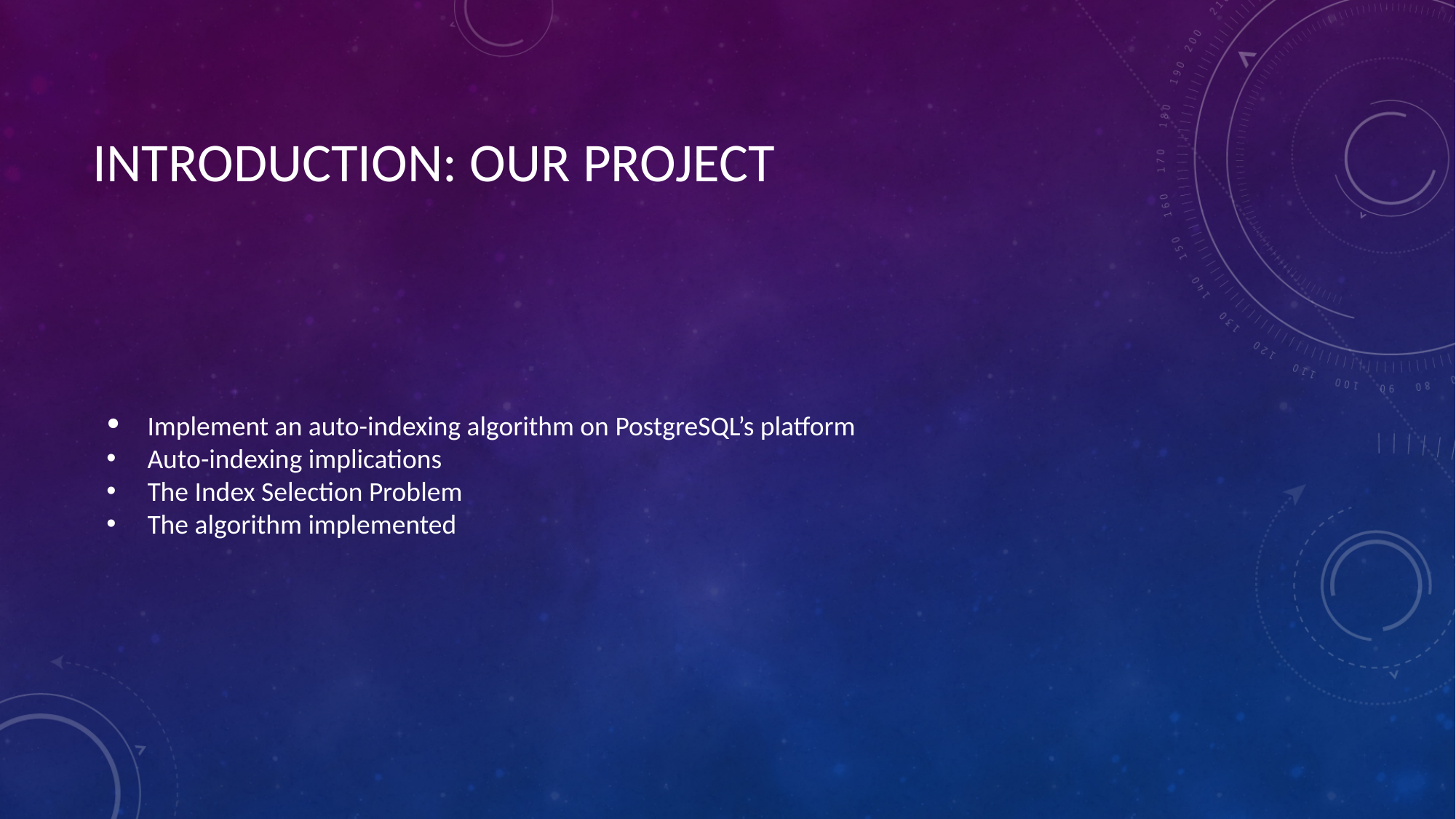

# INTRODUCTION: OUR PROJECT
Implement an auto-indexing algorithm on PostgreSQL’s platform
Auto-indexing implications
The Index Selection Problem
The algorithm implemented